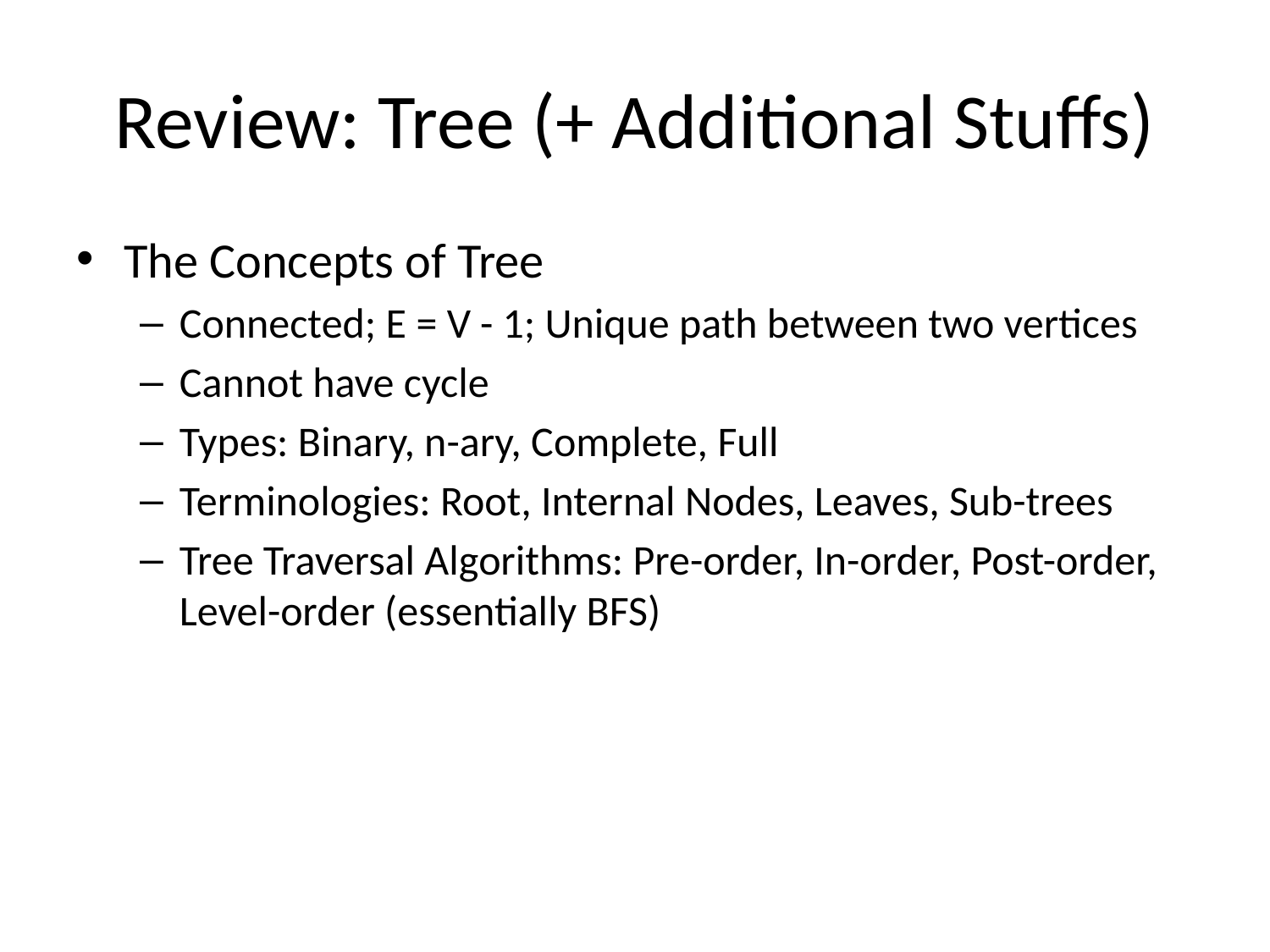

# Review: Tree (+ Additional Stuffs)
The Concepts of Tree
Connected; E = V - 1; Unique path between two vertices
Cannot have cycle
Types: Binary, n-ary, Complete, Full
Terminologies: Root, Internal Nodes, Leaves, Sub-trees
Tree Traversal Algorithms: Pre-order, In-order, Post-order, Level-order (essentially BFS)